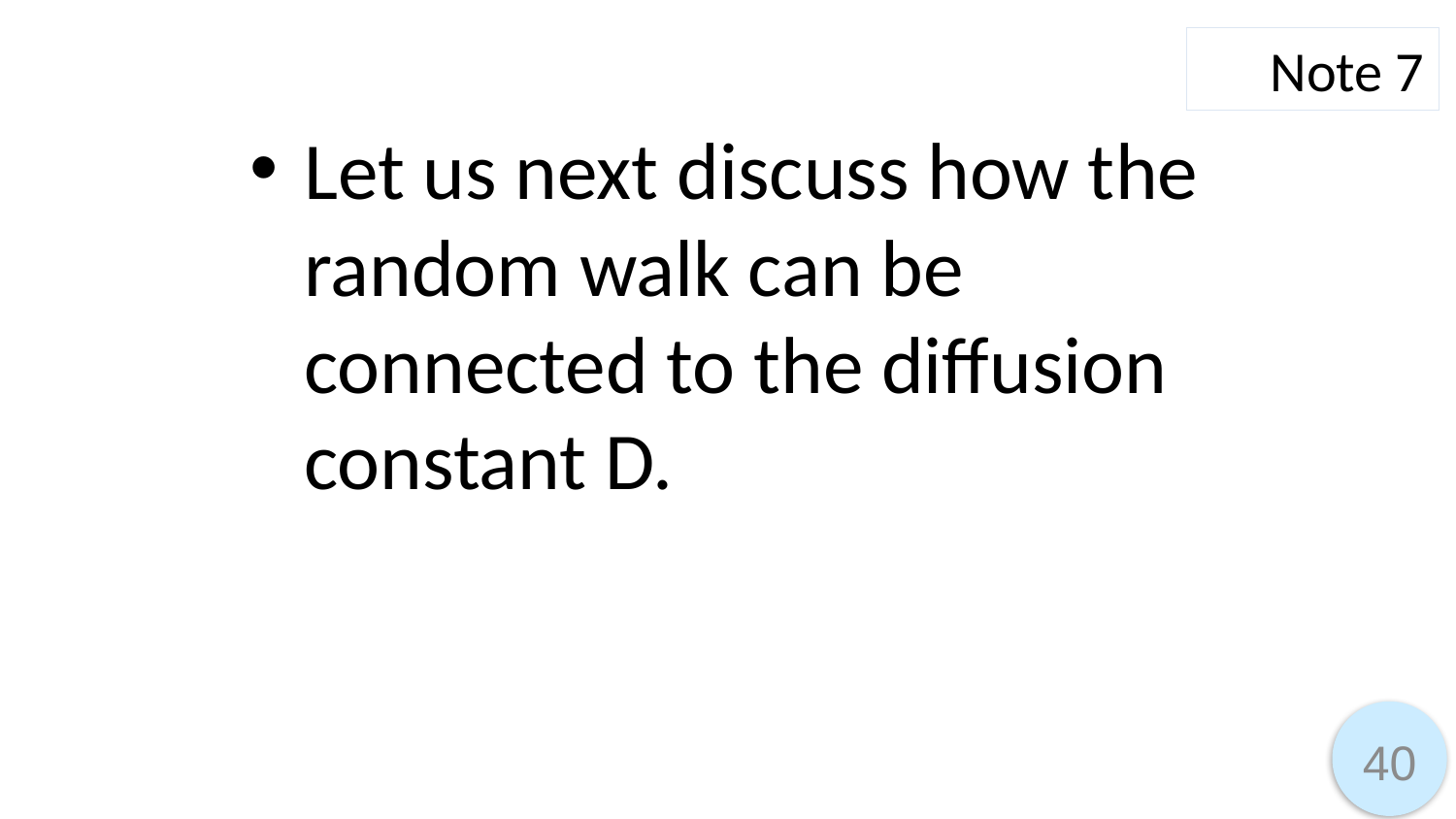

Note 7
Let us next discuss how the random walk can be connected to the diffusion constant D.
40